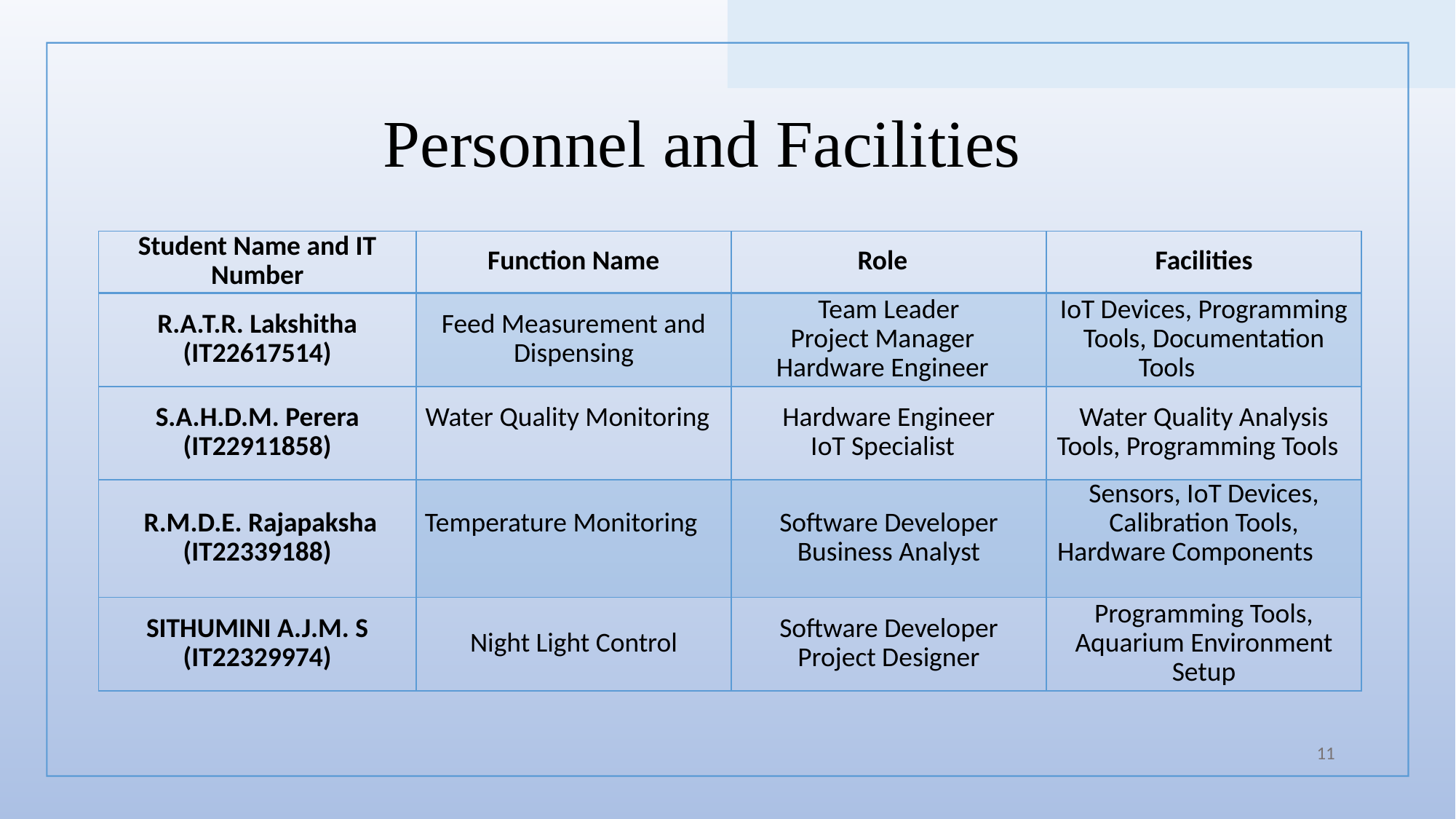

Personnel and Facilities
| Student Name and IT Number | Function Name | Role | Facilities |
| --- | --- | --- | --- |
| R.A.T.R. Lakshitha (IT22617514) | Feed Measurement and Dispensing | Team Leader Project Manager Hardware Engineer | IoT Devices, Programming Tools, Documentation Tools |
| S.A.H.D.M. Perera (IT22911858) | Water Quality Monitoring | Hardware Engineer IoT Specialist | Water Quality Analysis Tools, Programming Tools |
| R.M.D.E. Rajapaksha (IT22339188) | Temperature Monitoring | Software Developer Business Analyst | Sensors, IoT Devices, Calibration Tools, Hardware Components |
| SITHUMINI A.J.M. S (IT22329974) | Night Light Control | Software Developer Project Designer | Programming Tools, Aquarium Environment Setup |
11